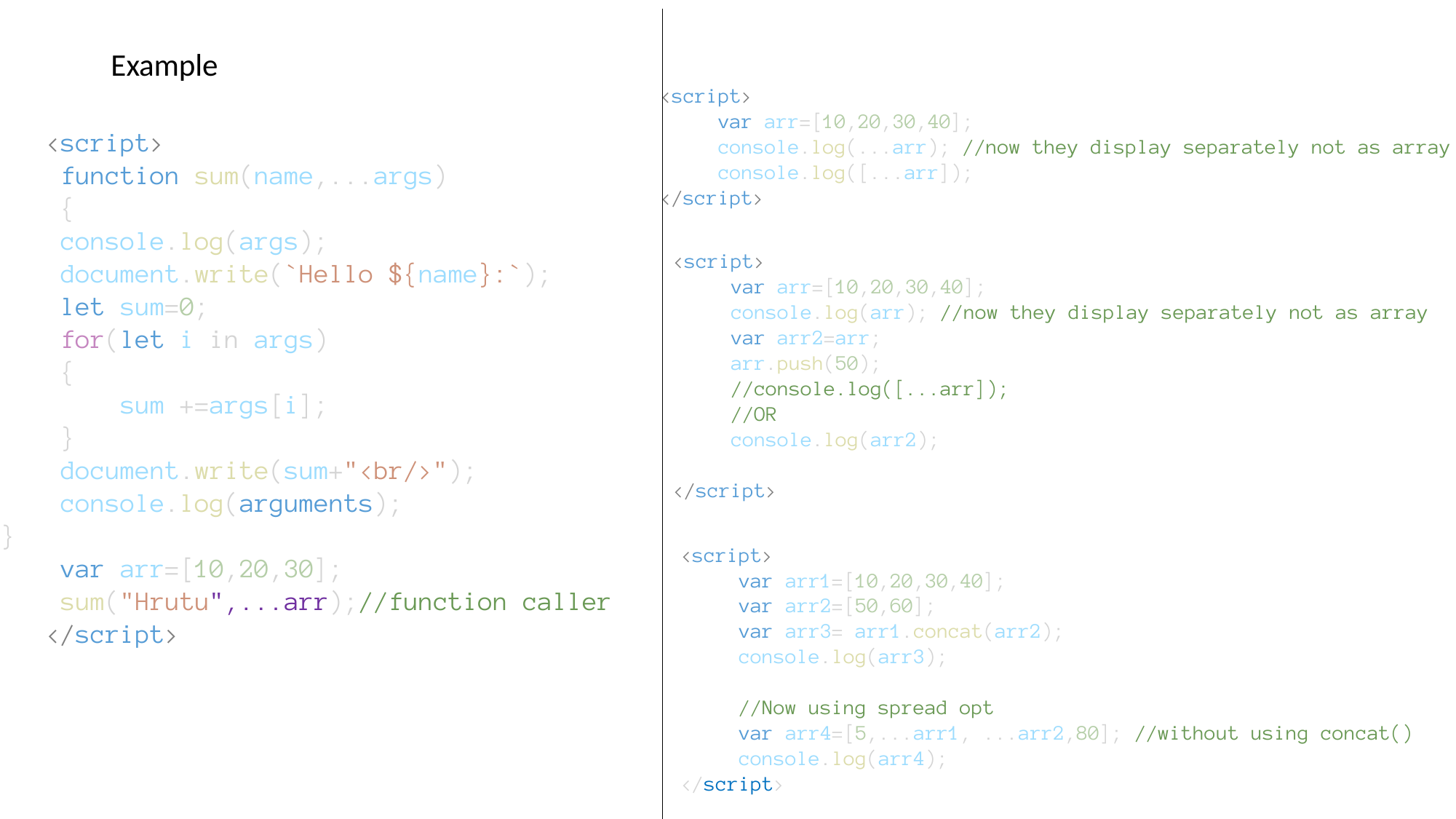

# Example
<script>
     var arr=[10,20,30,40];
     console.log(...arr); //now they display separately not as array
     console.log([...arr]);
</script>
   <script>
    function sum(name,...args)
    {
    console.log(args);
    document.write(`Hello ${name}:`);
    let sum=0;
    for(let i in args)
    {
        sum +=args[i];
    }
    document.write(sum+"<br/>");
    console.log(arguments);
}
    var arr=[10,20,30];
    sum("Hrutu",...arr);//function caller
   </script>
<script>
     var arr=[10,20,30,40];
     console.log(arr); //now they display separately not as array
     var arr2=arr;
     arr.push(50);
     //console.log([...arr]);
     //OR
     console.log(arr2);

</script>
<script>
     var arr1=[10,20,30,40];
     var arr2=[50,60];
     var arr3= arr1.concat(arr2);
     console.log(arr3);
     //Now using spread opt
     var arr4=[5,...arr1, ...arr2,80]; //without using concat()
     console.log(arr4);
</script>